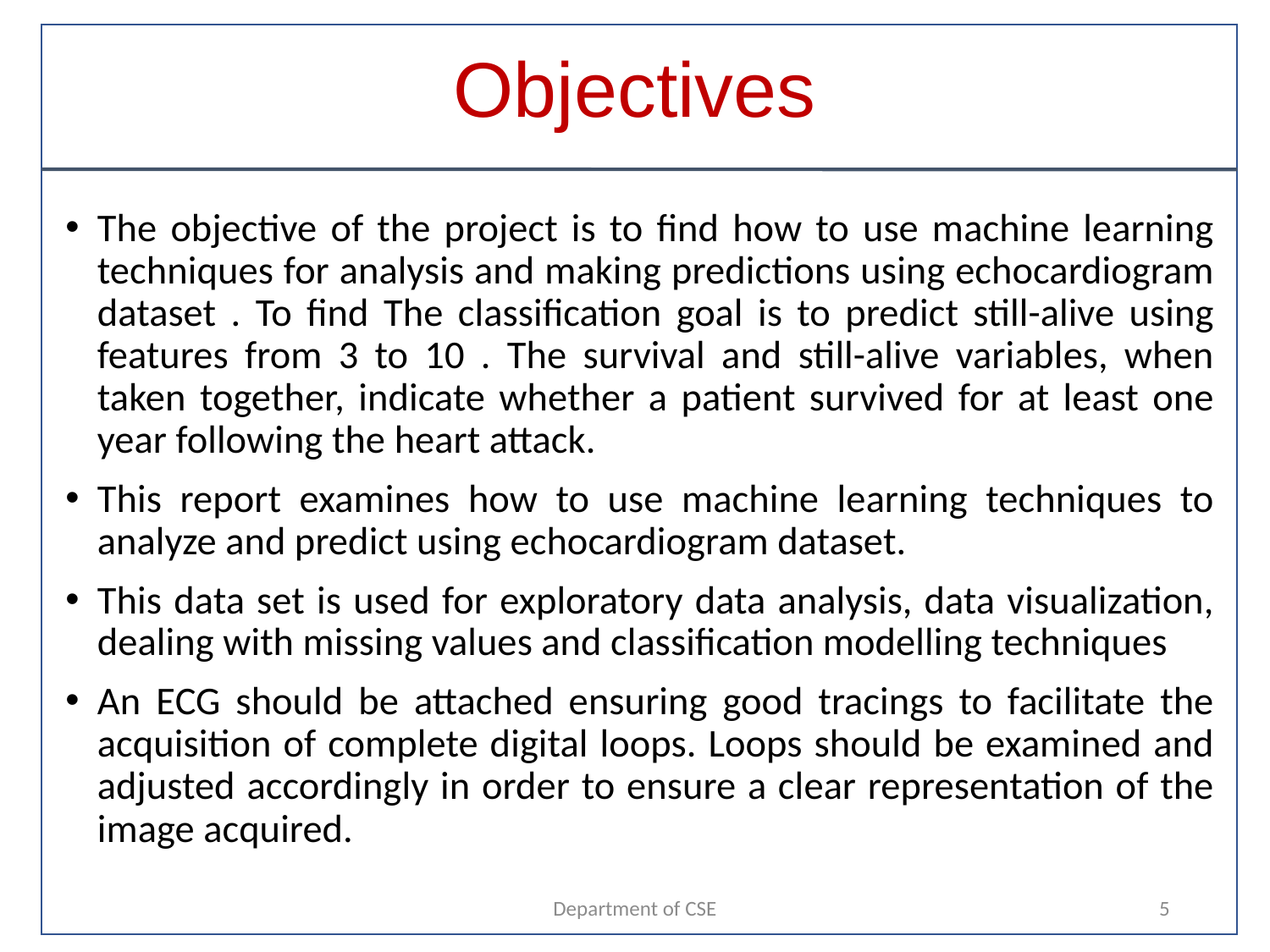

# Objectives
The objective of the project is to find how to use machine learning techniques for analysis and making predictions using echocardiogram dataset . To find The classification goal is to predict still-alive using features from 3 to 10 . The survival and still-alive variables, when taken together, indicate whether a patient survived for at least one year following the heart attack.
This report examines how to use machine learning techniques to analyze and predict using echocardiogram dataset.
This data set is used for exploratory data analysis, data visualization, dealing with missing values and classification modelling techniques
An ECG should be attached ensuring good tracings to facilitate the acquisition of complete digital loops. Loops should be examined and adjusted accordingly in order to ensure a clear representation of the image acquired.

Department of CSE
5